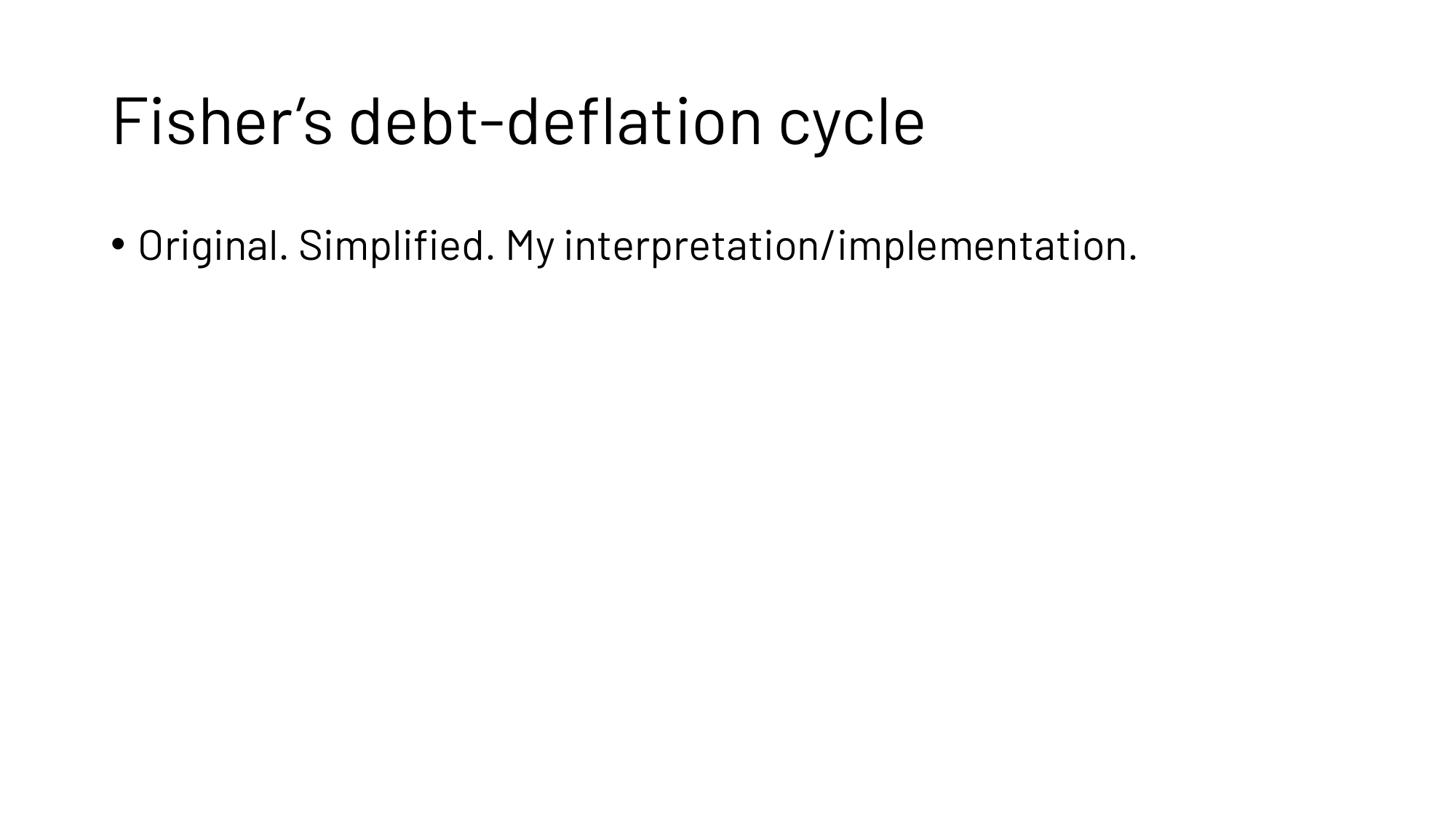

# Fisher’s debt-deflation cycle
Original. Simplified. My interpretation/implementation.